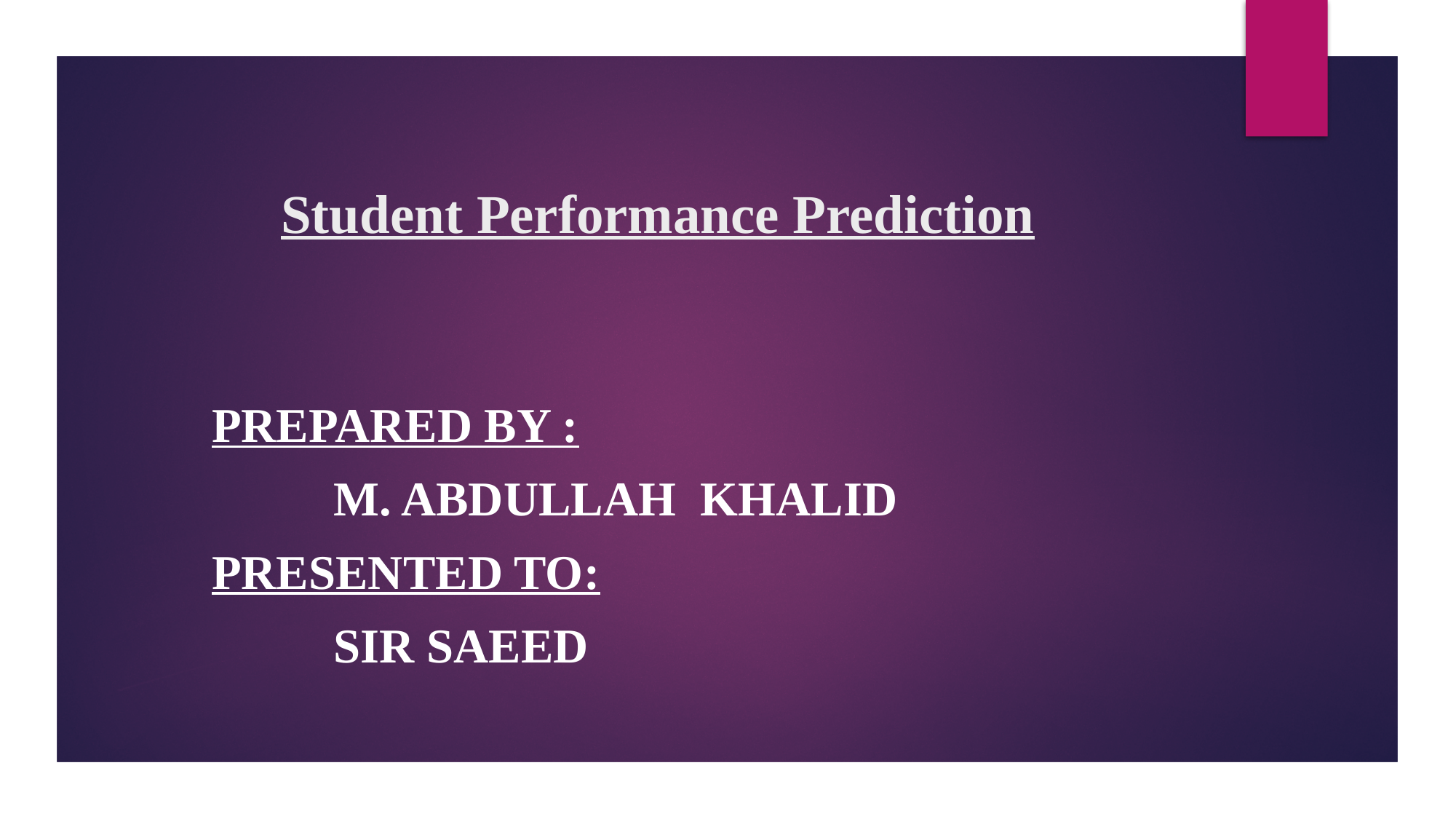

# Student Performance Prediction
Prepared By :
          M. Abdullah  Khalid
Presented To:
          Sir Saeed